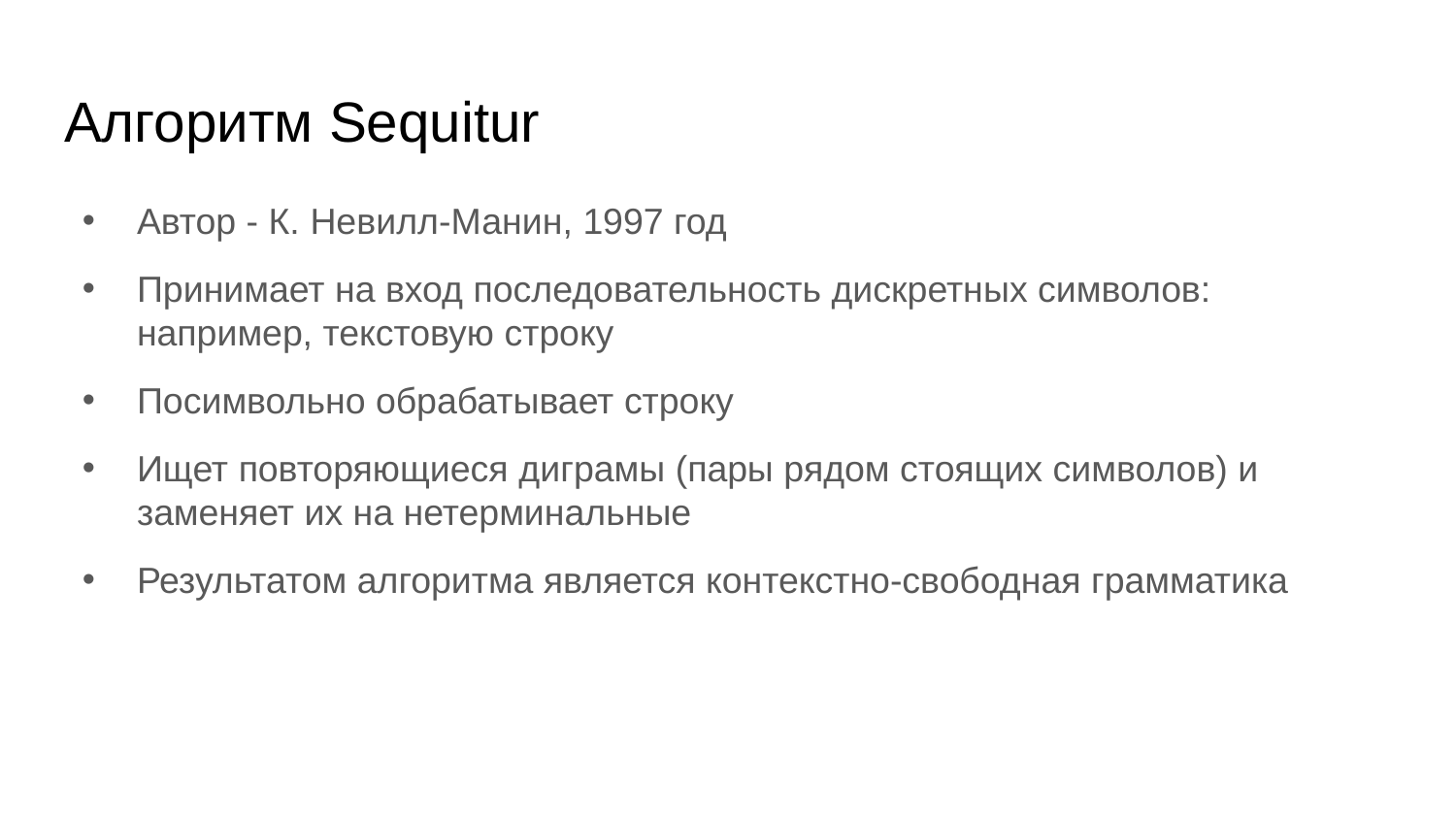

# Алгоритм Sequitur
Автор - К. Невилл-Манин, 1997 год
Принимает на вход последовательность дискретных символов: например, текстовую строку
Посимвольно обрабатывает строку
Ищет повторяющиеся диграмы (пары рядом стоящих символов) и заменяет их на нетерминальные
Результатом алгоритма является контекстно-свободная грамматика